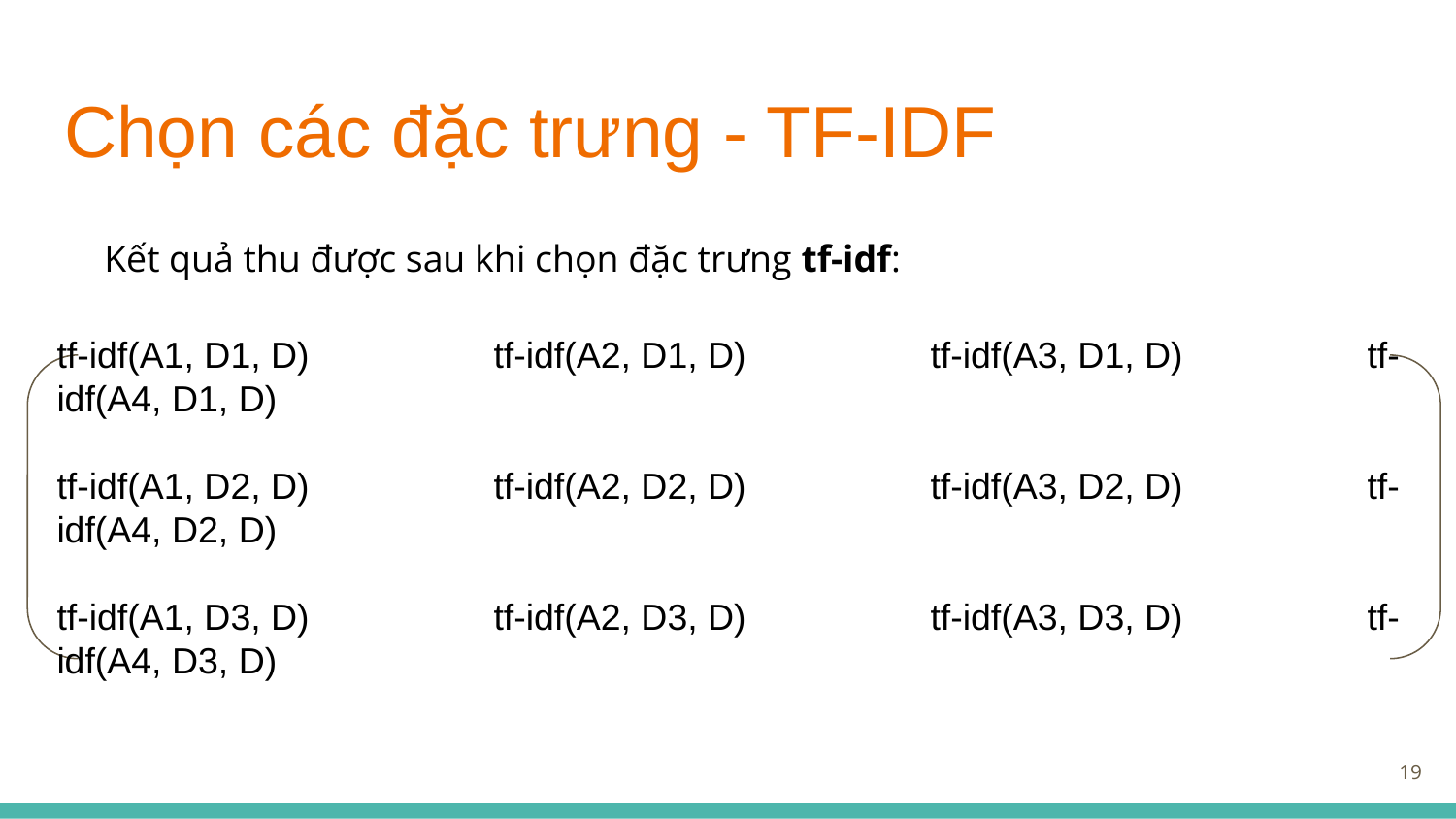

# Chọn các đặc trưng - TF-IDF
Kết quả thu được sau khi chọn đặc trưng tf-idf:
tf-idf(A1, D1, D)		tf-idf(A2, D1, D) 		tf-idf(A3, D1, D)		tf-idf(A4, D1, D)

tf-idf(A1, D2, D)		tf-idf(A2, D2, D)		tf-idf(A3, D2, D)		tf-idf(A4, D2, D)

tf-idf(A1, D3, D)		tf-idf(A2, D3, D)		tf-idf(A3, D3, D)		tf-idf(A4, D3, D)
19